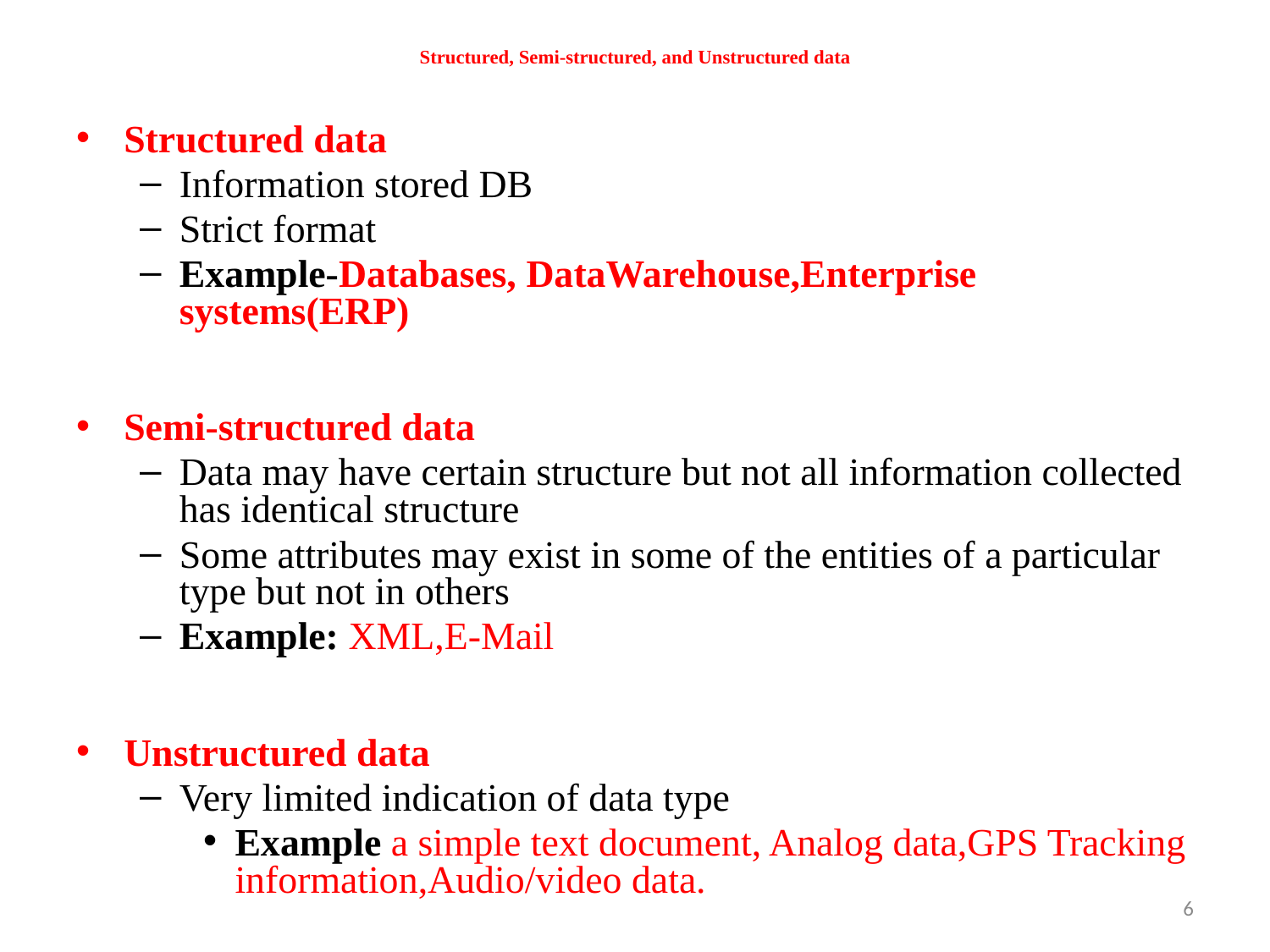

# Structured, Semi-structured, and Unstructured data
Structured data
Information stored DB
Strict format
Example-Databases, DataWarehouse,Enterprise systems(ERP)

Semi-structured data
Data may have certain structure but not all information collected has identical structure
Some attributes may exist in some of the entities of a particular type but not in others
Example: XML,E-Mail

Unstructured data
Very limited indication of data type
Example a simple text document, Analog data,GPS Tracking information,Audio/video data.
6